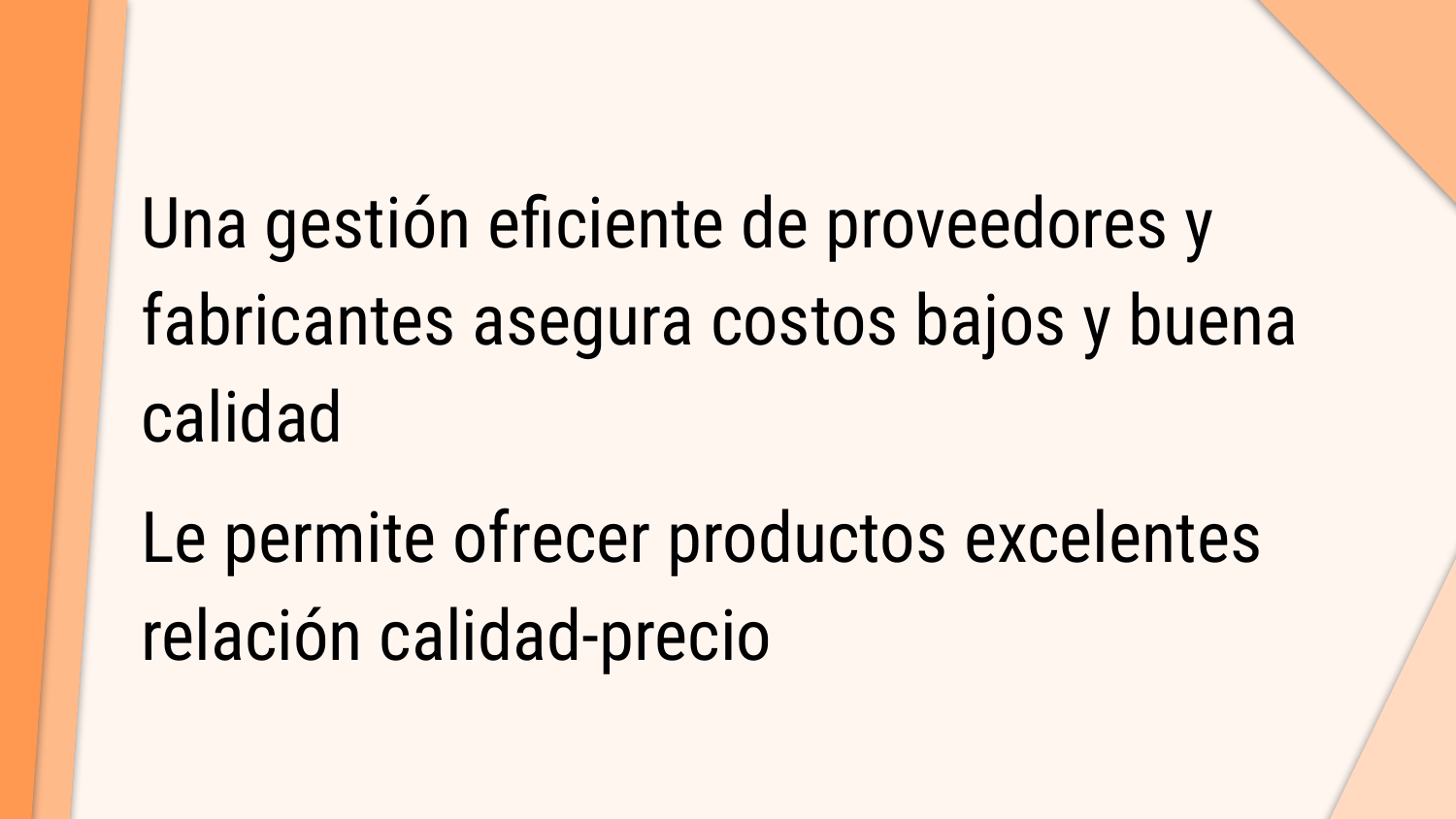

Una gestión eficiente de proveedores y fabricantes asegura costos bajos y buena calidad
Le permite ofrecer productos excelentes relación calidad-precio